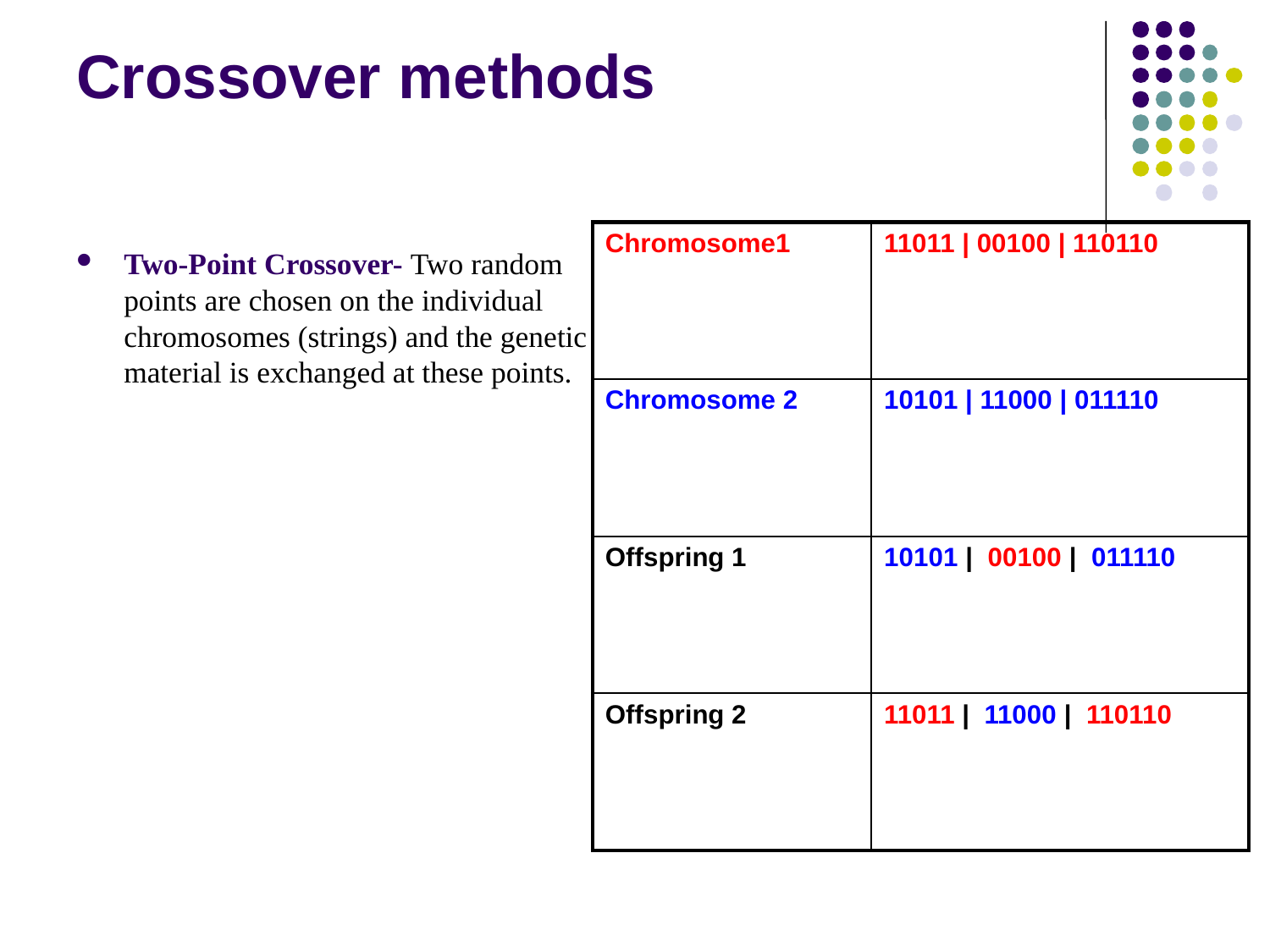

# Crossover methods
| Chromosome1 | 11011 | 00100 | 110110 |
| --- | --- |
| Chromosome 2 | 10101 | 11000 | 011110 |
| Offspring 1 | 10101 | 00100 | 011110 |
| Offspring 2 | 11011 | 11000 | 110110 |
Two-Point Crossover- Two random points are chosen on the individual chromosomes (strings) and the genetic material is exchanged at these points.